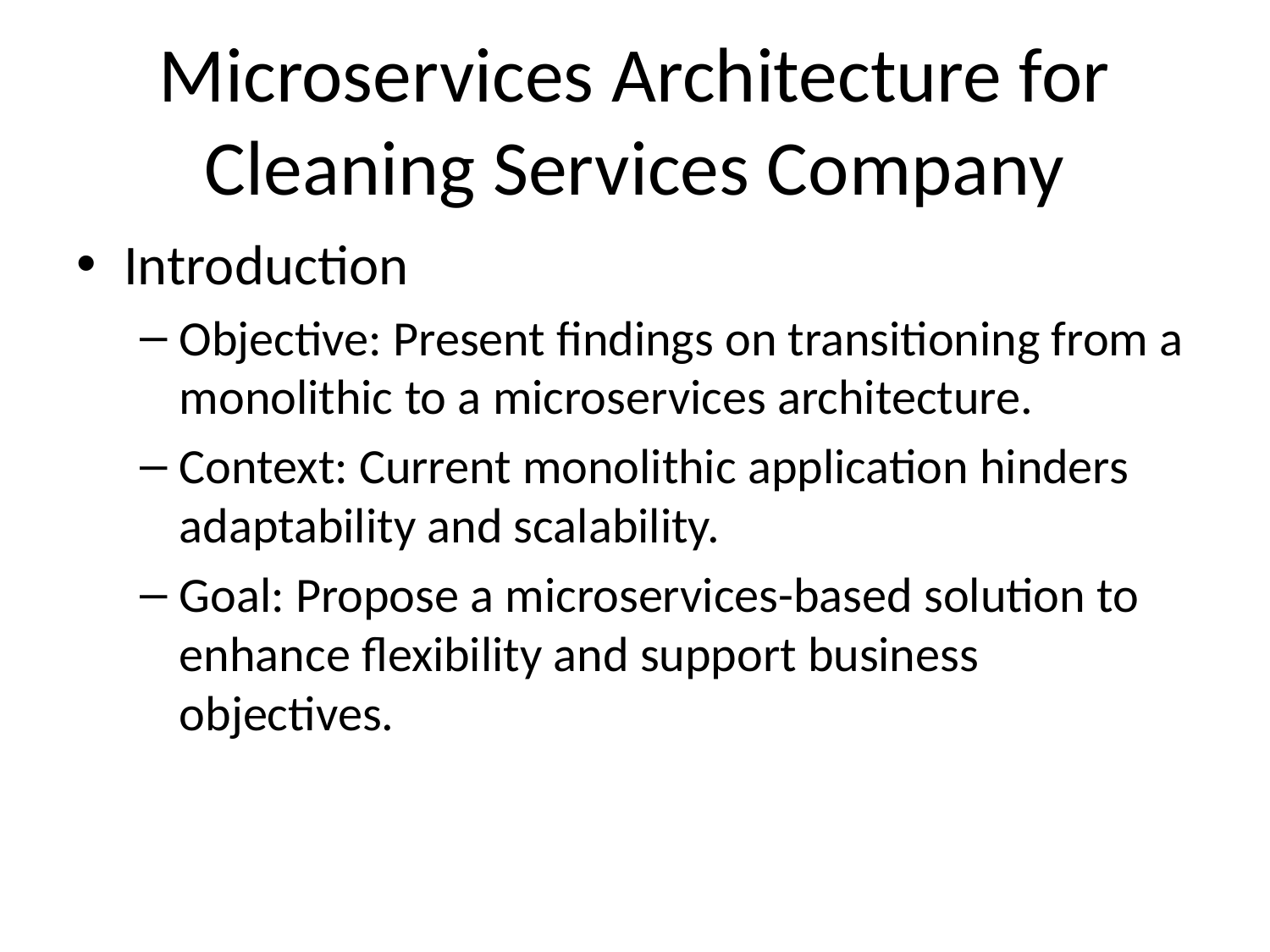

# Microservices Architecture for Cleaning Services Company
Introduction
Objective: Present findings on transitioning from a monolithic to a microservices architecture.
Context: Current monolithic application hinders adaptability and scalability.
Goal: Propose a microservices-based solution to enhance flexibility and support business objectives.